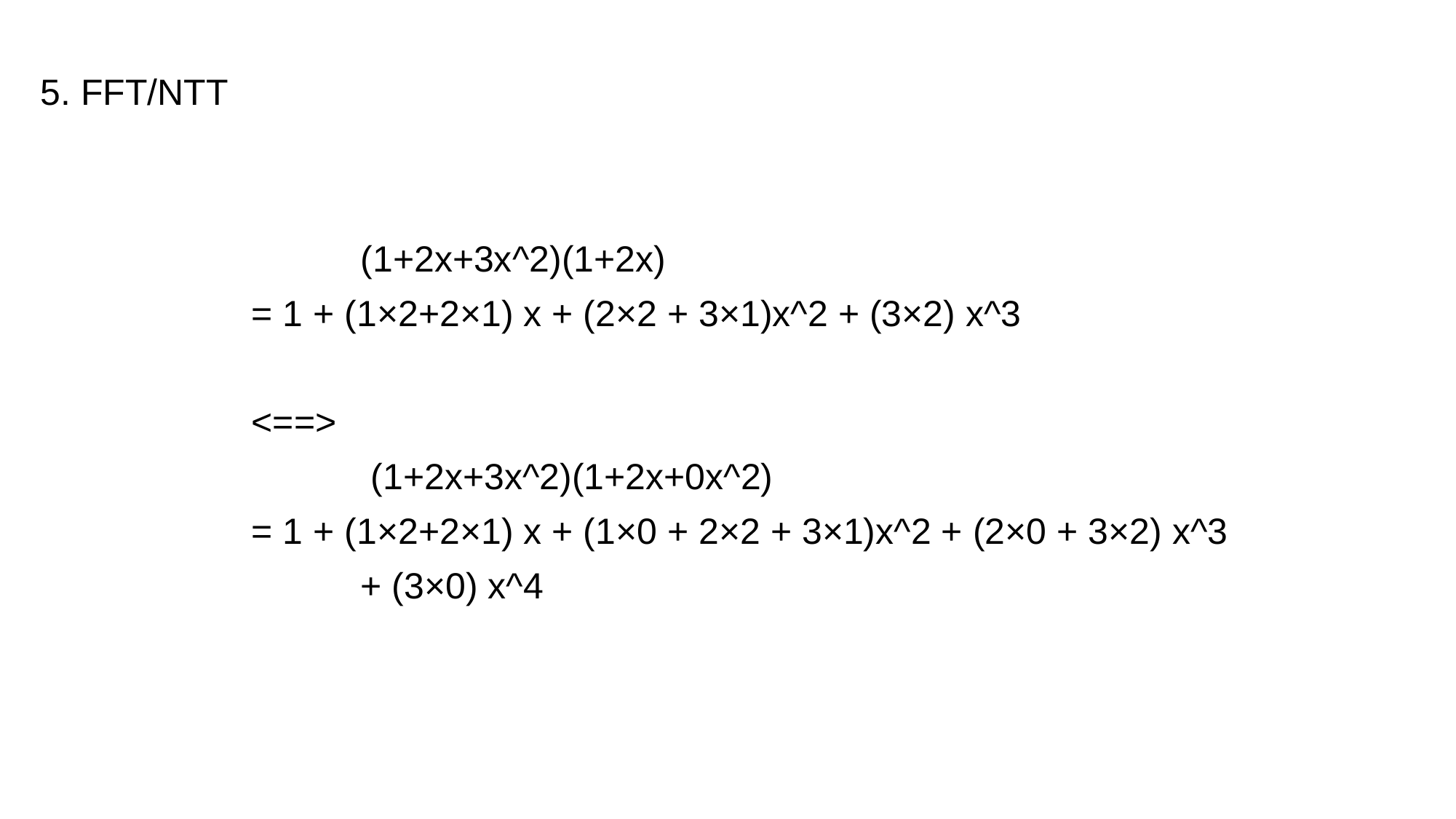

5. FFT/NTT

	(1+2x+3x^2)(1+2x)
= 1 + (1×2+2×1) x + (2×2 + 3×1)x^2 + (3×2) x^3

<==>
	 (1+2x+3x^2)(1+2x+0x^2)
= 1 + (1×2+2×1) x + (1×0 + 2×2 + 3×1)x^2 + (2×0 + 3×2) x^3
	+ (3×0) x^4